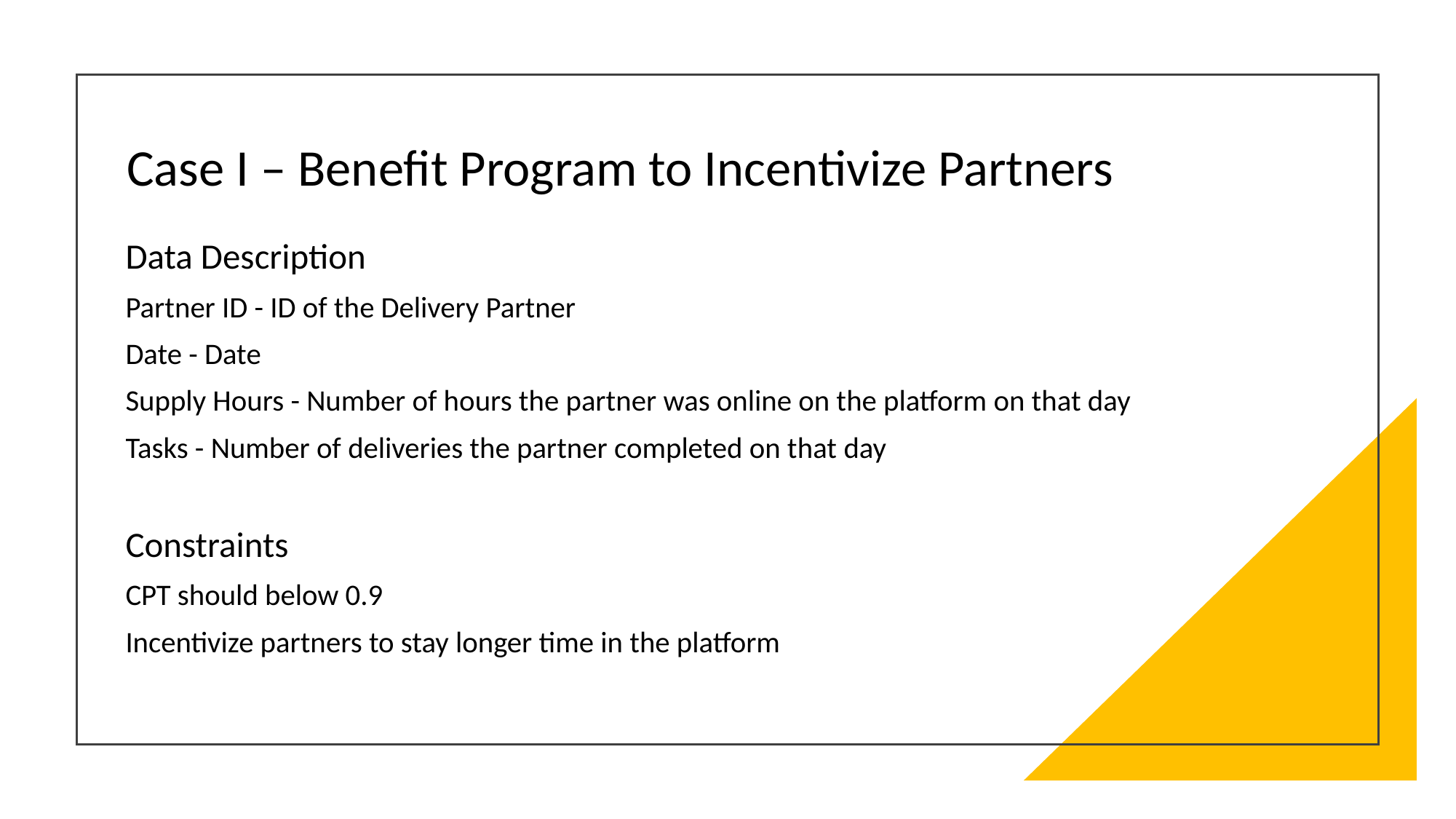

# Case I – Benefit Program to Incentivize Partners
Data Description
Partner ID - ID of the Delivery Partner
Date - Date
Supply Hours - Number of hours the partner was online on the platform on that day
Tasks - Number of deliveries the partner completed on that day

Constraints
CPT should below 0.9
Incentivize partners to stay longer time in the platform